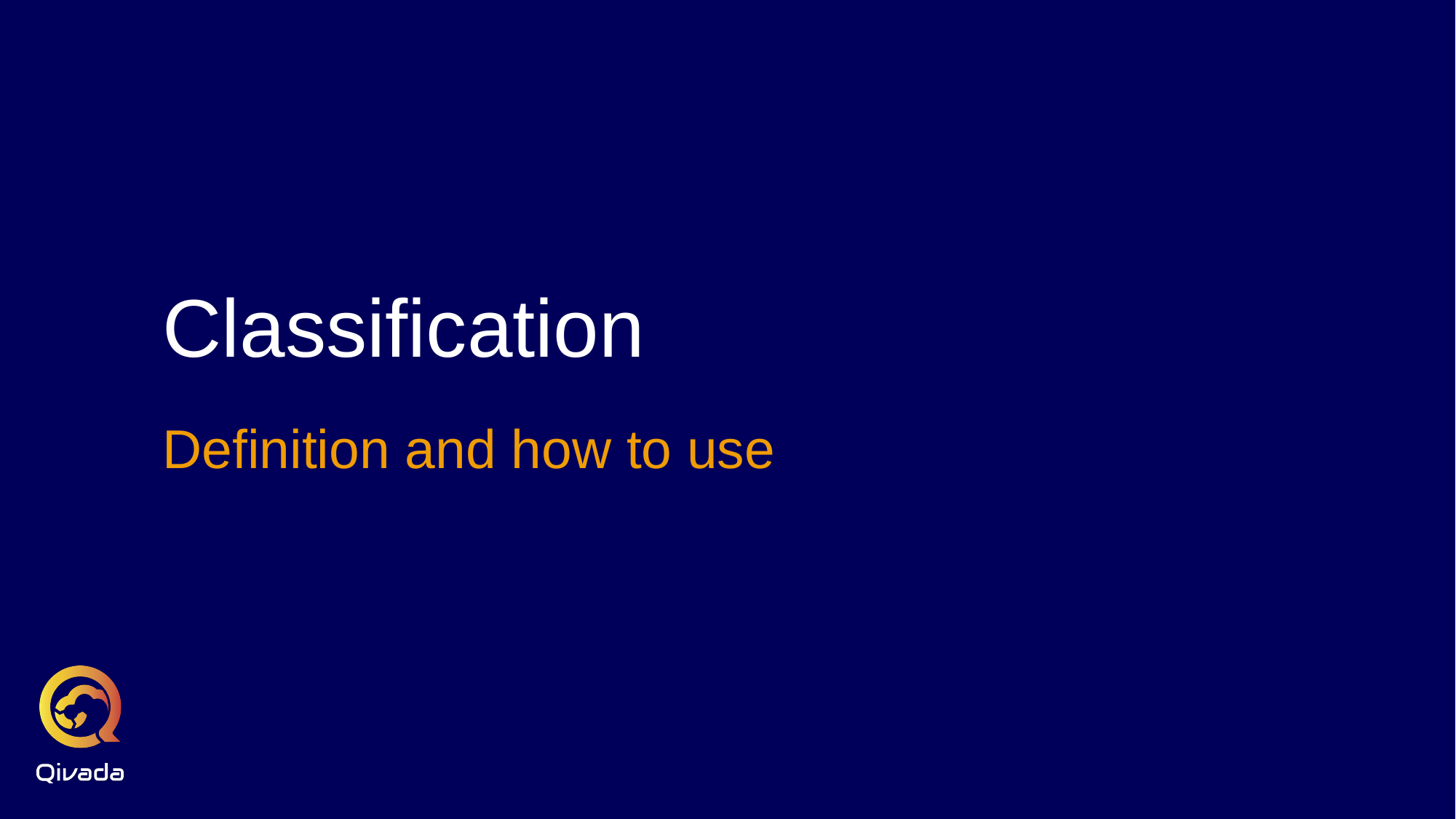

# Classification
Definition and how to use